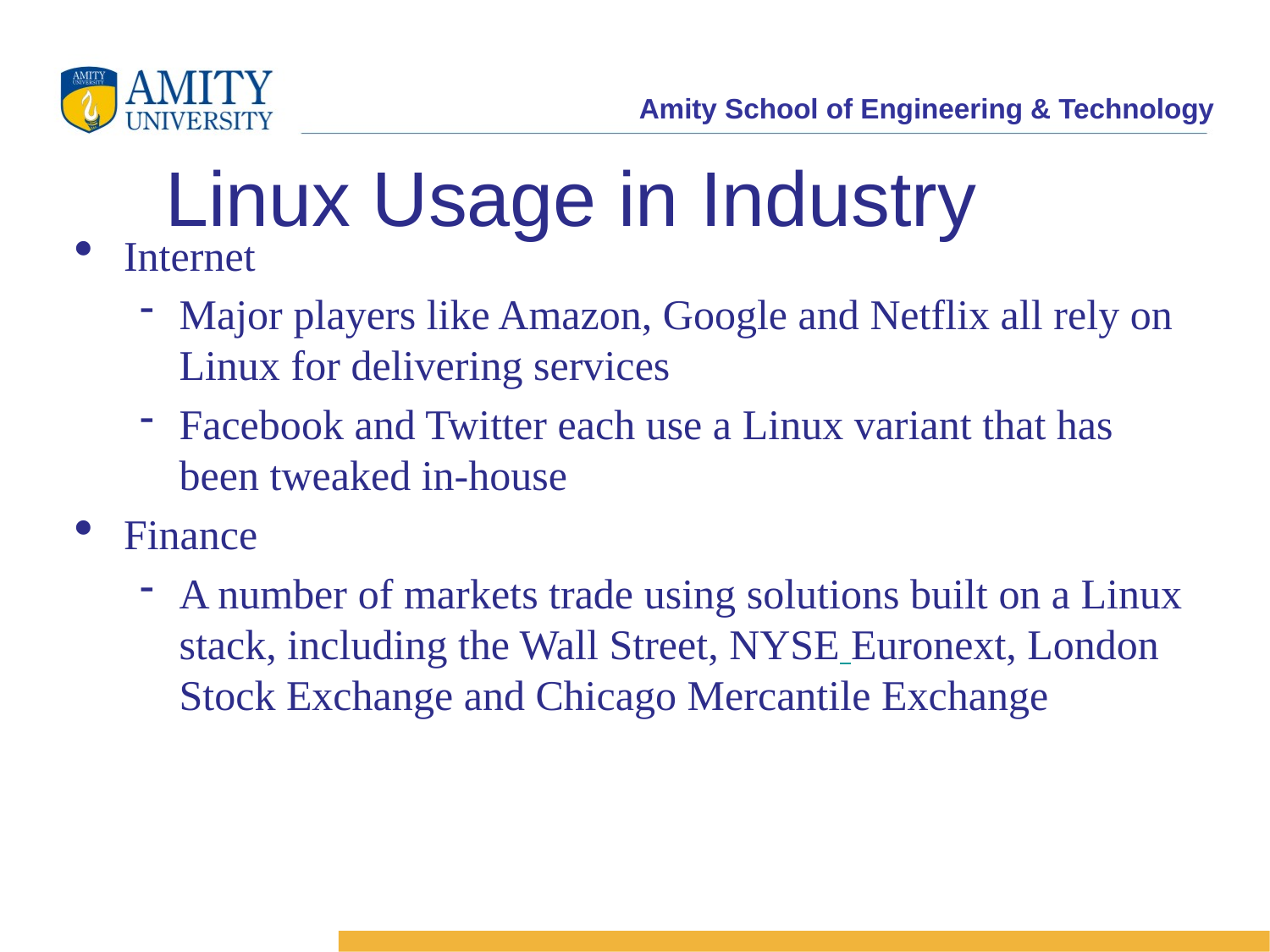

Linux Usage in Industry
Internet
Major players like Amazon, Google and Netflix all rely on Linux for delivering services
Facebook and Twitter each use a Linux variant that has been tweaked in-house
Finance
A number of markets trade using solutions built on a Linux stack, including the Wall Street, NYSE Euronext, London Stock Exchange and Chicago Mercantile Exchange